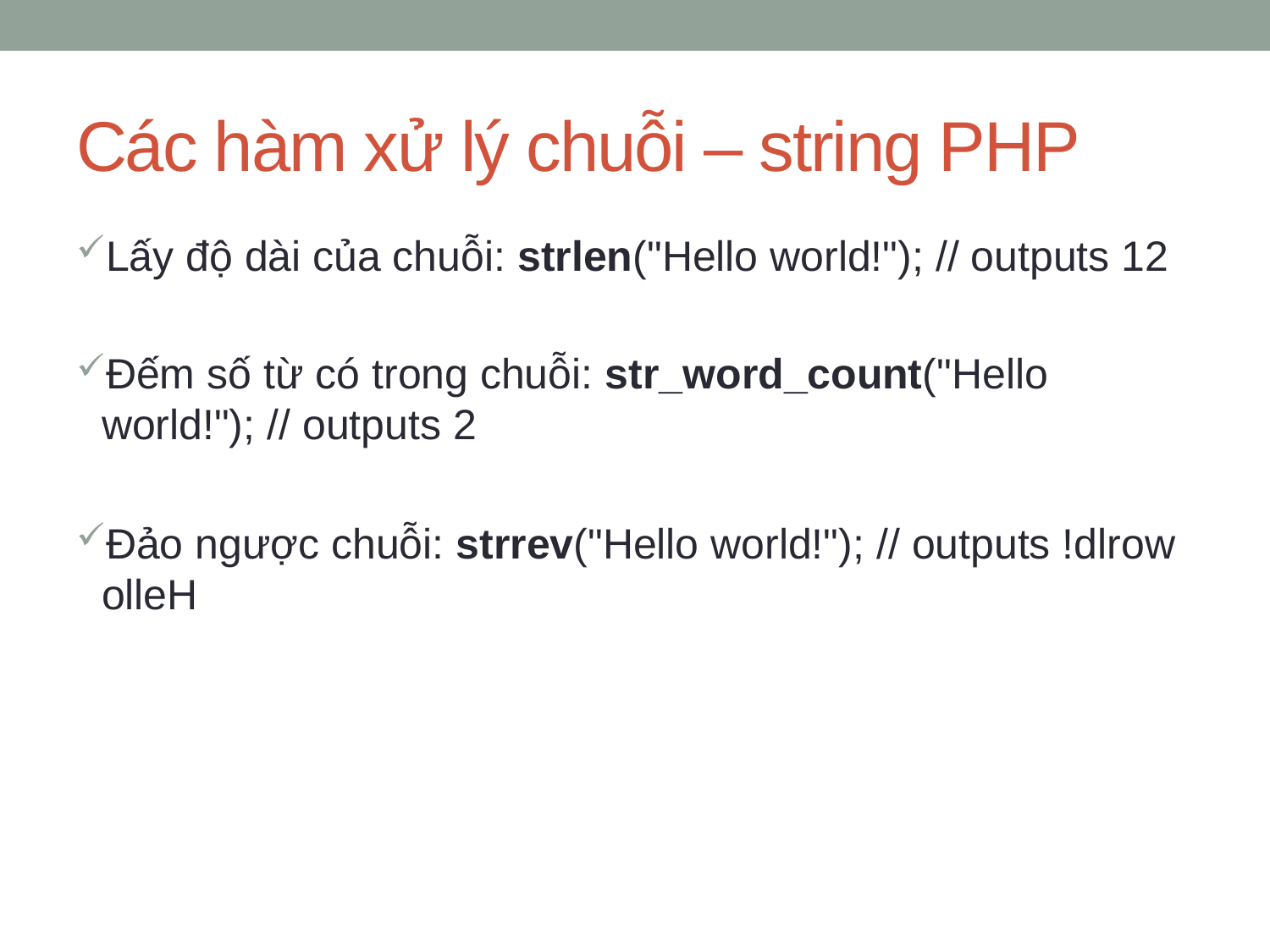

# Các hàm xử lý chuỗi – string PHP
Lấy độ dài của chuỗi: strlen("Hello world!"); // outputs 12

Đếm số từ có trong chuỗi: str_word_count("Hello world!"); // outputs 2

Đảo ngược chuỗi: strrev("Hello world!"); // outputs !dlrow olleH